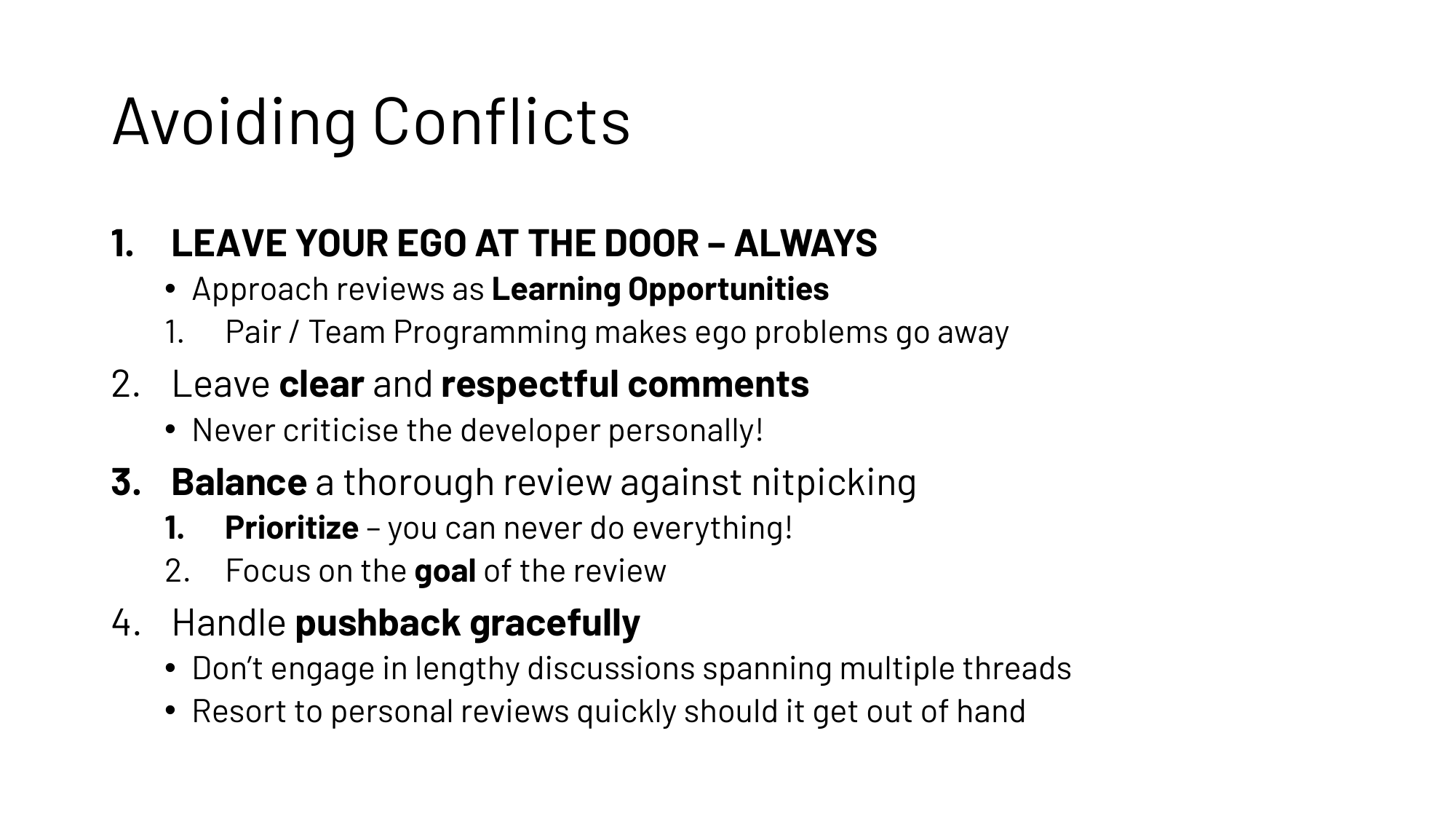

# Avoiding Conflicts
LEAVE YOUR EGO AT THE DOOR – ALWAYS
Approach reviews as Learning Opportunities
Pair / Team Programming makes ego problems go away
Leave clear and respectful comments
Never criticise the developer personally!
Balance a thorough review against nitpicking
Prioritize – you can never do everything!
Focus on the goal of the review
Handle pushback gracefully
Don’t engage in lengthy discussions spanning multiple threads
Resort to personal reviews quickly should it get out of hand